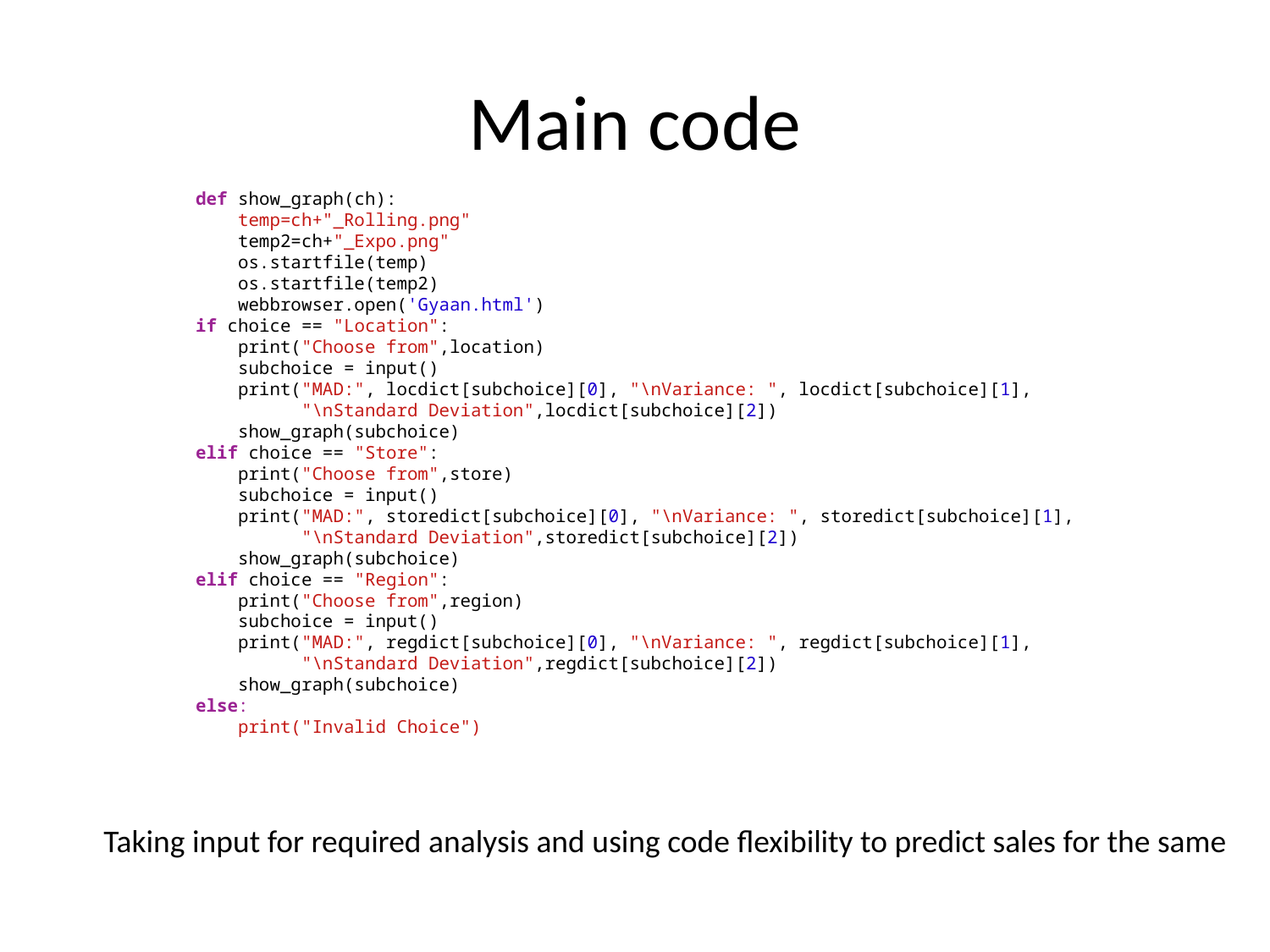

# Main code
def show_graph(ch):
    temp=ch+"_Rolling.png"
    temp2=ch+"_Expo.png"
    os.startfile(temp)
    os.startfile(temp2)
    webbrowser.open('Gyaan.html')
if choice == "Location":
    print("Choose from",location)
    subchoice = input()
    print("MAD:", locdict[subchoice][0], "\nVariance: ", locdict[subchoice][1],
          "\nStandard Deviation",locdict[subchoice][2])
    show_graph(subchoice)
elif choice == "Store":
    print("Choose from",store)
    subchoice = input()
    print("MAD:", storedict[subchoice][0], "\nVariance: ", storedict[subchoice][1],
          "\nStandard Deviation",storedict[subchoice][2])
    show_graph(subchoice)
elif choice == "Region":
    print("Choose from",region)
    subchoice = input()
    print("MAD:", regdict[subchoice][0], "\nVariance: ", regdict[subchoice][1],
          "\nStandard Deviation",regdict[subchoice][2])
    show_graph(subchoice)
else:
    print("Invalid Choice")

Taking input for required analysis and using code flexibility to predict sales for the same